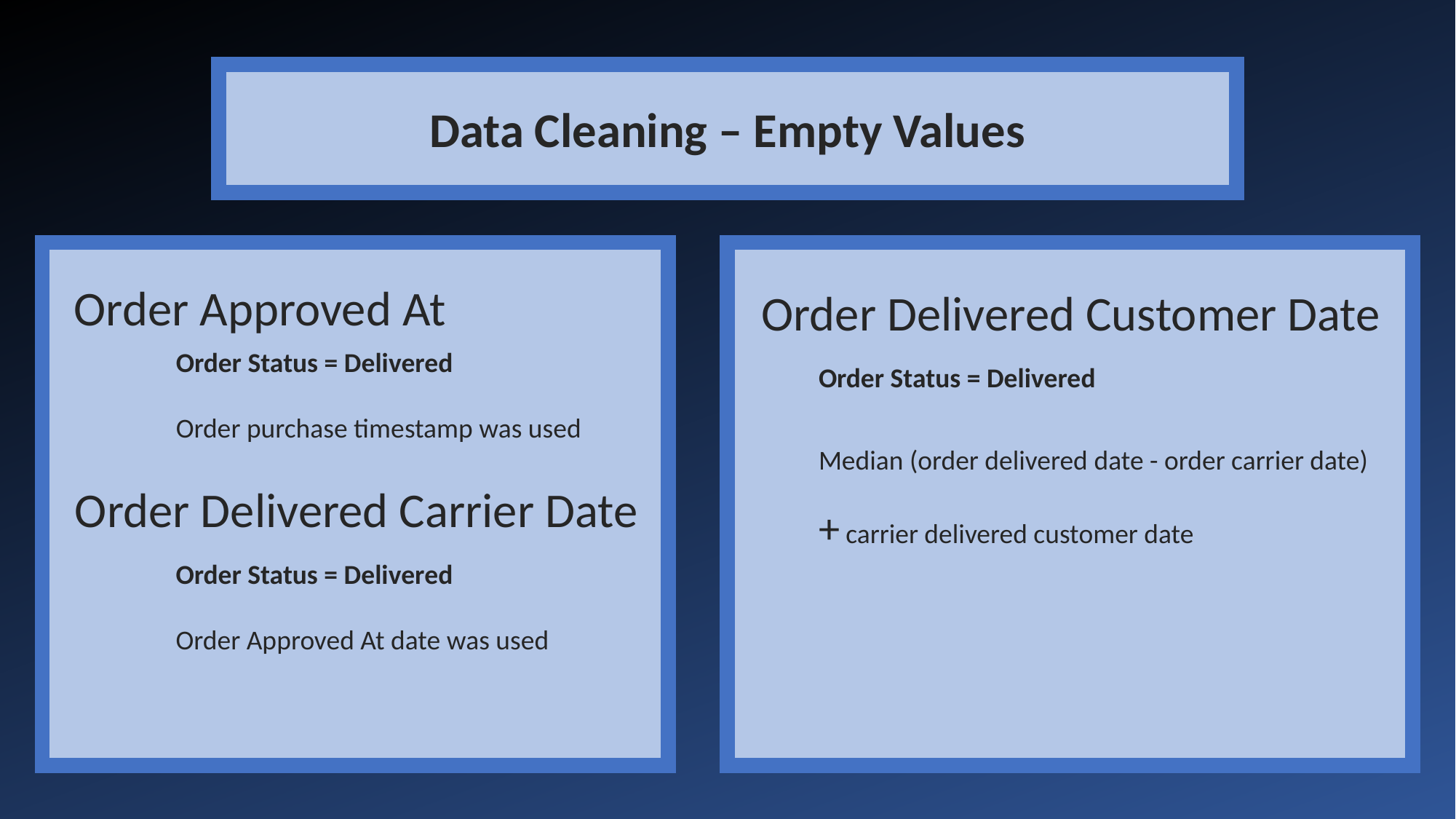

Data Cleaning – Empty Values

Order Approved At
Order Delivered Customer Date
Order Status = Delivered

Order purchase timestamp was used
Order Status = Delivered

Median (order delivered date - order carrier date)
+ carrier delivered customer date
Order Delivered Carrier Date
Order Status = Delivered

Order Approved At date was used